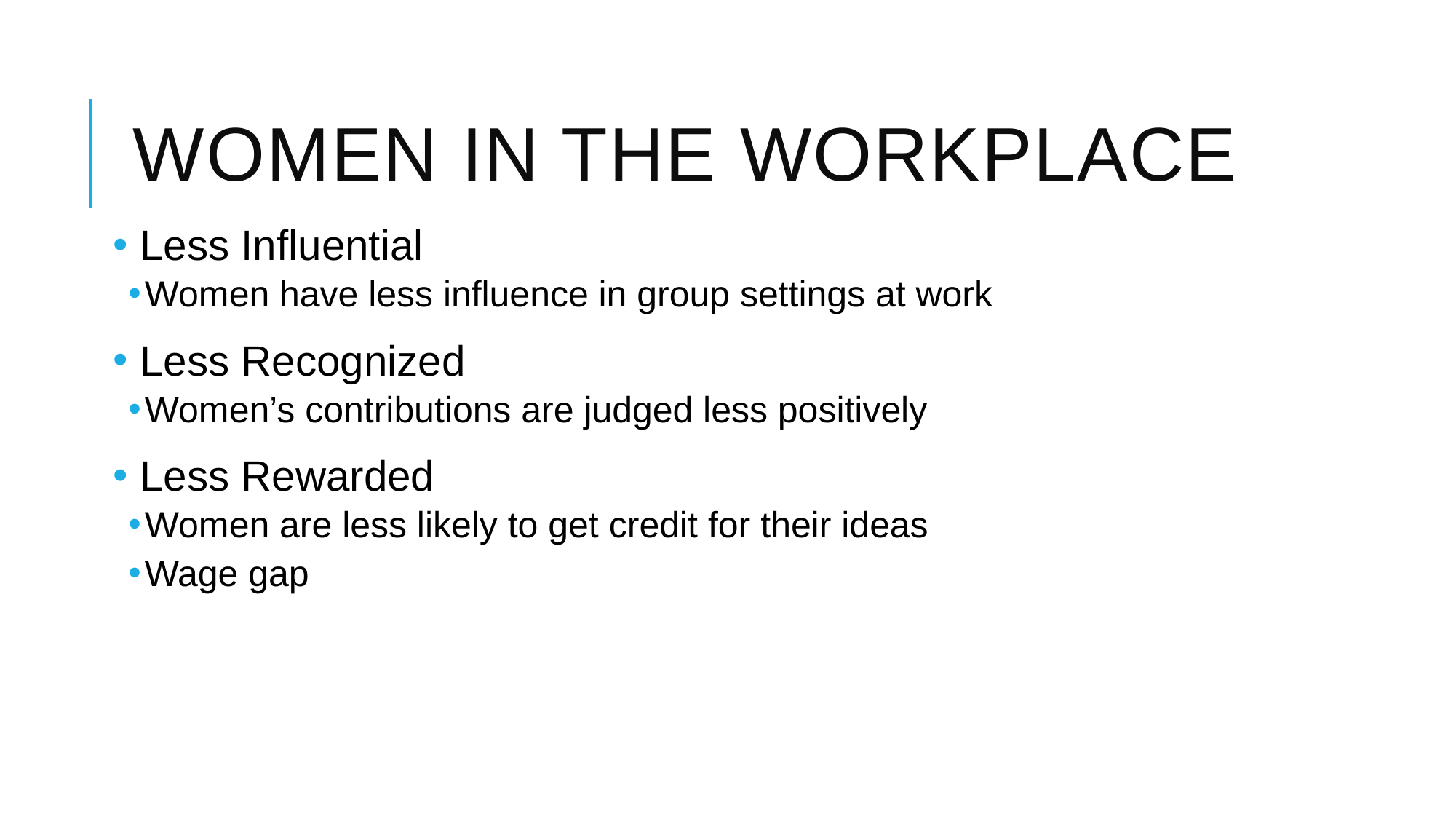

# Women in the Workplace
 Less Influential
Women have less influence in group settings at work
 Less Recognized
Women’s contributions are judged less positively
 Less Rewarded
Women are less likely to get credit for their ideas
Wage gap